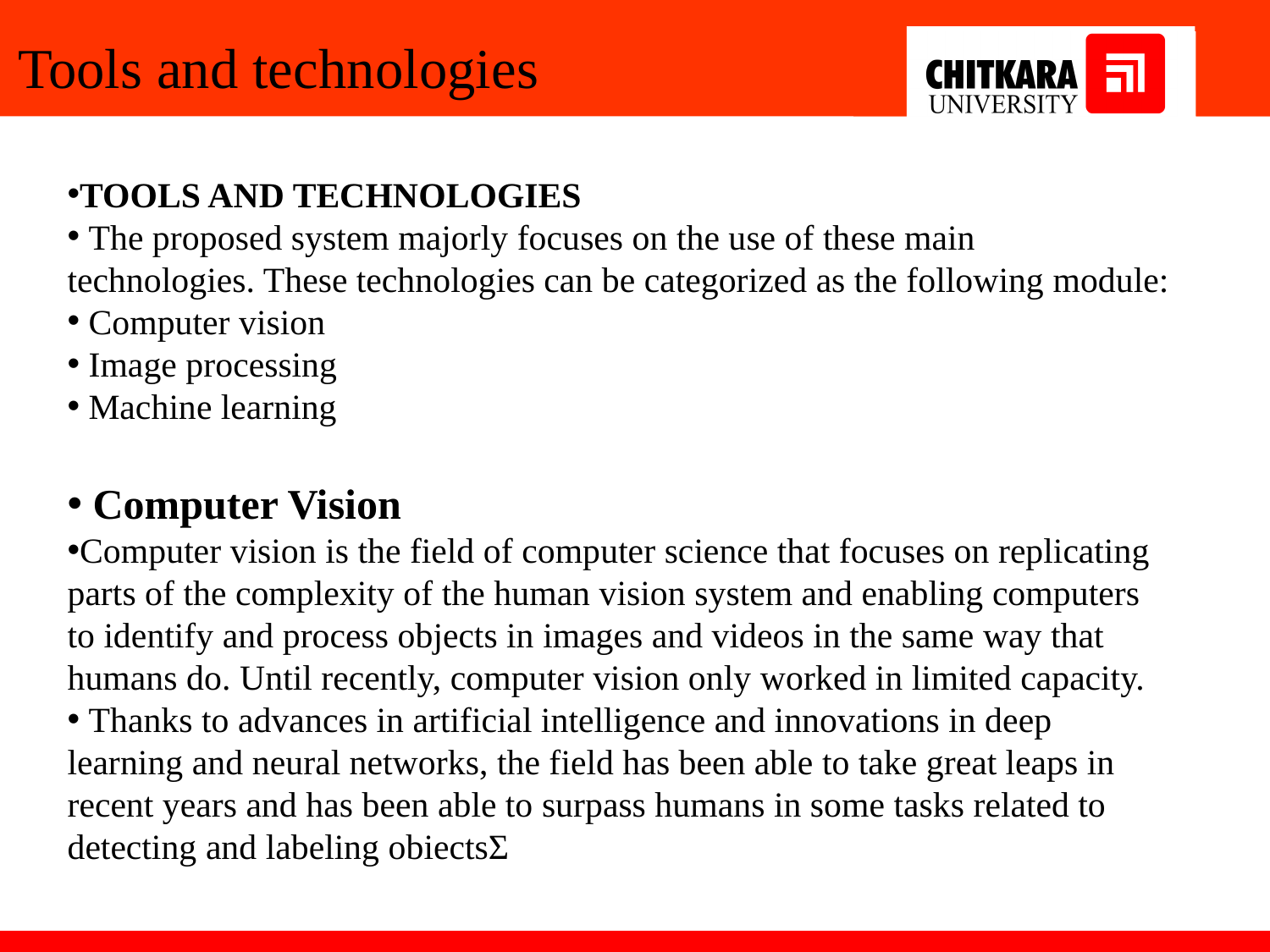

Tools and technologies

TOOLS AND TECHNOLOGIES
 The proposed system majorly focuses on the use of these main technologies. These technologies can be categorized as the following module:
 Computer vision
 Image processing
 Machine learning

 Computer Vision
Computer vision is the field of computer science that focuses on replicating parts of the complexity of the human vision system and enabling computers to identify and process objects in images and videos in the same way that humans do. Until recently, computer vision only worked in limited capacity.
 Thanks to advances in artificial intelligence and innovations in deep learning and neural networks, the field has been able to take great leaps in recent years and has been able to surpass humans in some tasks related to detecting and labeling obiectsΣ